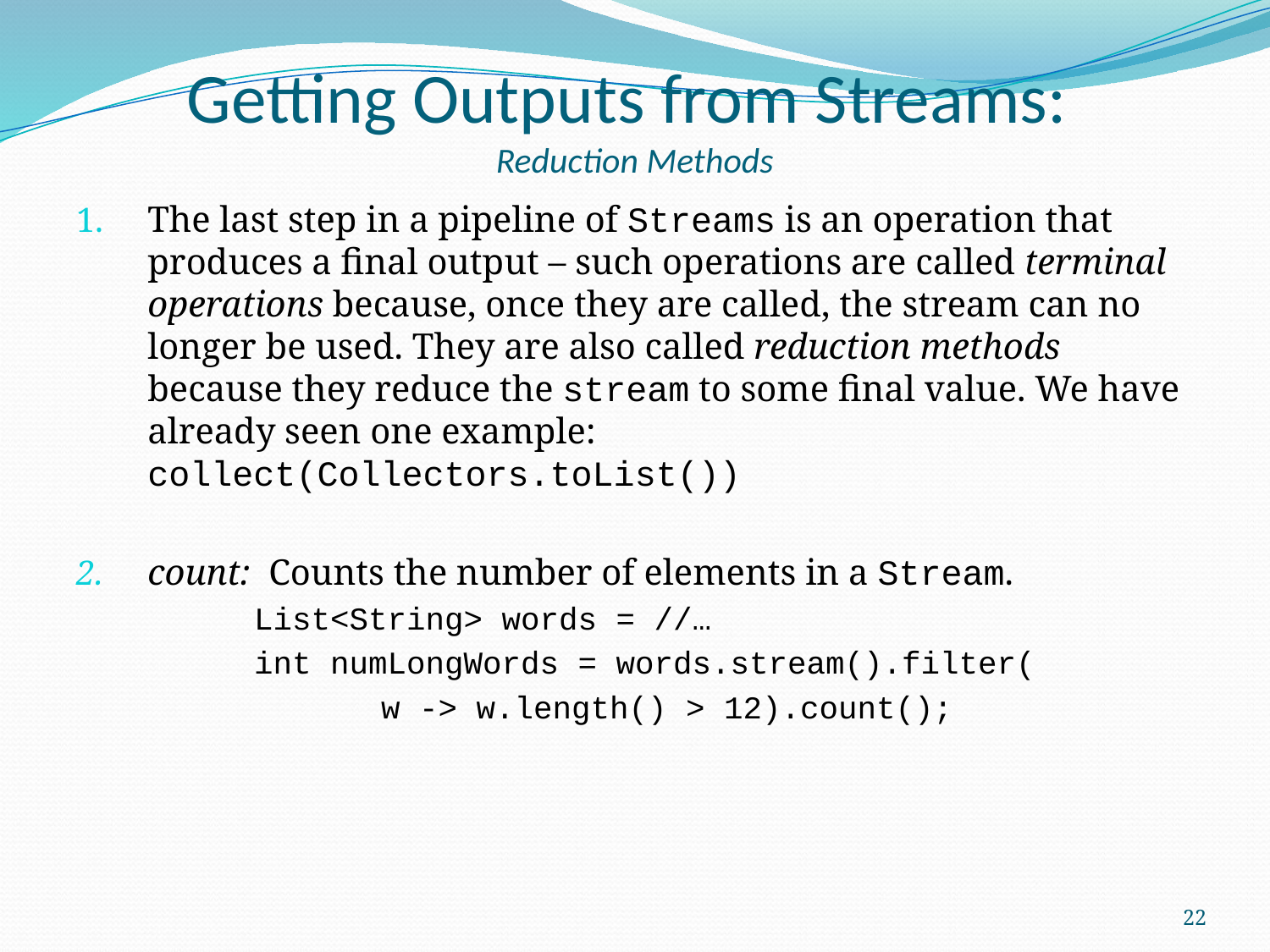

# Getting Outputs from Streams: Reduction Methods
The last step in a pipeline of Streams is an operation that produces a final output – such operations are called terminal operations because, once they are called, the stream can no longer be used. They are also called reduction methods because they reduce the stream to some final value. We have already seen one example: collect(Collectors.toList())

count:  Counts the number of elements in a Stream.
	List<String> words = //…
	int numLongWords = words.stream().filter(
		w -> w.length() > 12).count();
22